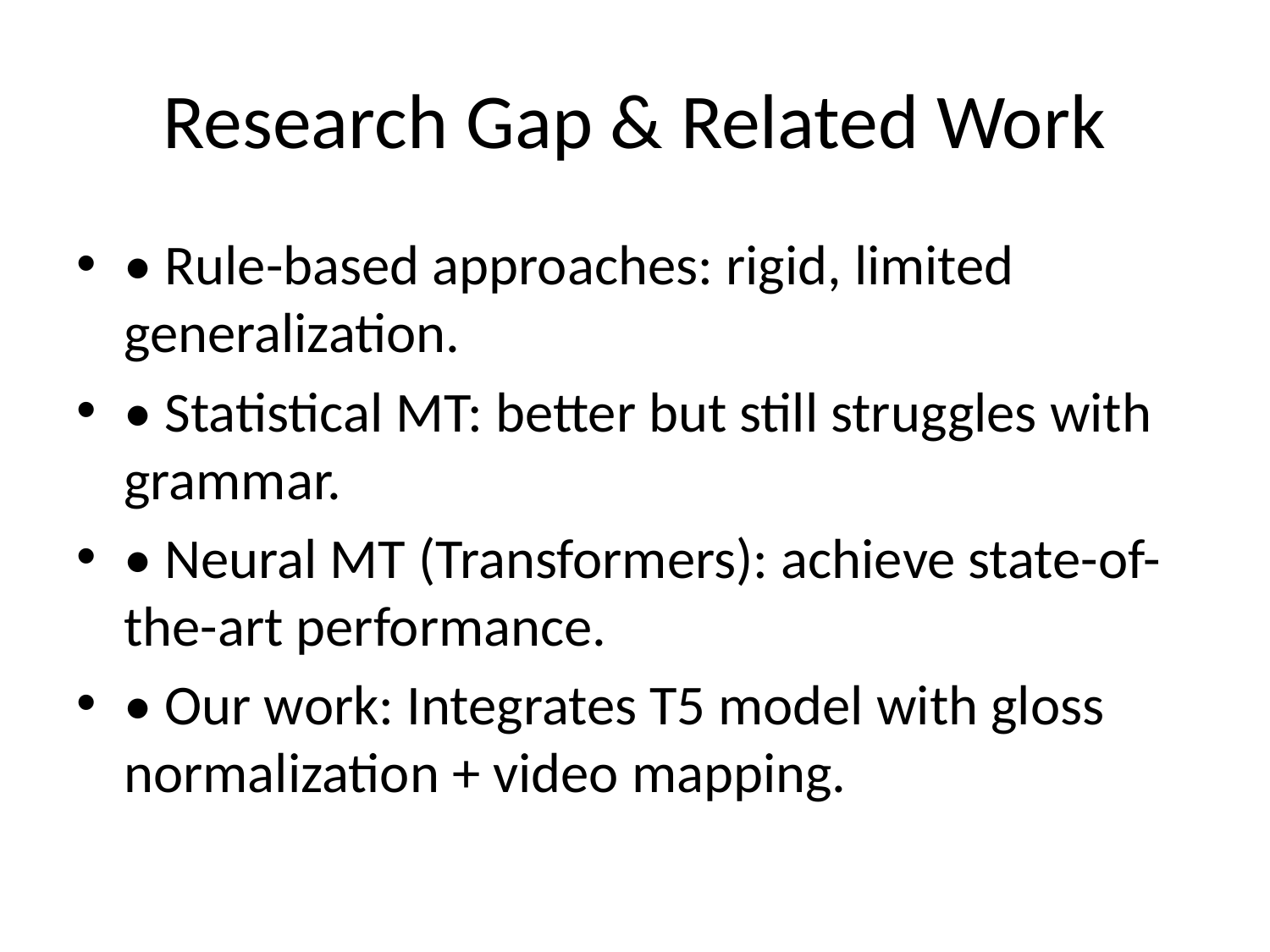

# Research Gap & Related Work
• Rule-based approaches: rigid, limited generalization.
• Statistical MT: better but still struggles with grammar.
• Neural MT (Transformers): achieve state-of-the-art performance.
• Our work: Integrates T5 model with gloss normalization + video mapping.